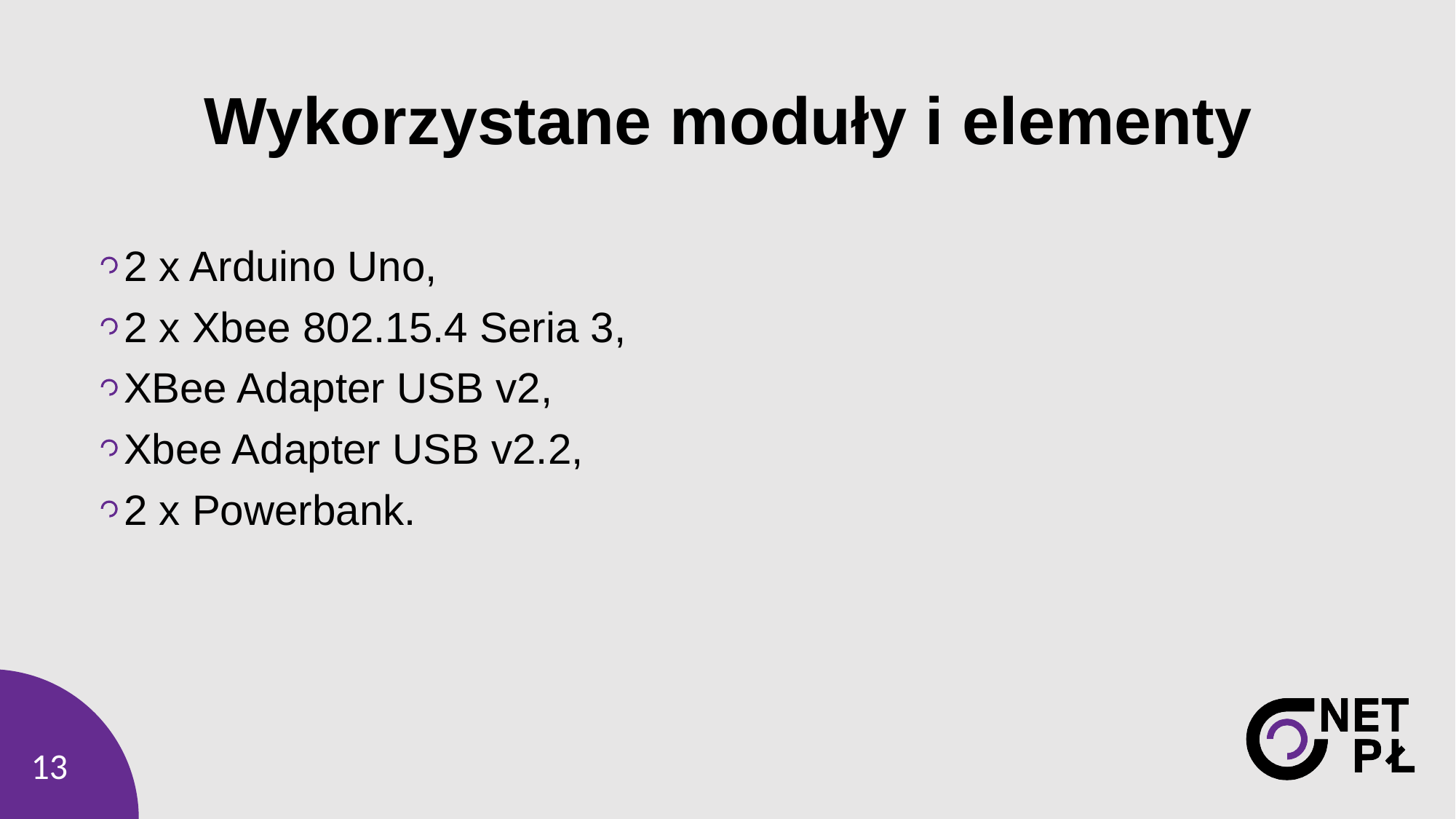

# Wykorzystane moduły i elementy
2 x Arduino Uno,
2 x Xbee 802.15.4 Seria 3,
XBee Adapter USB v2,
Xbee Adapter USB v2.2,
2 x Powerbank.

13